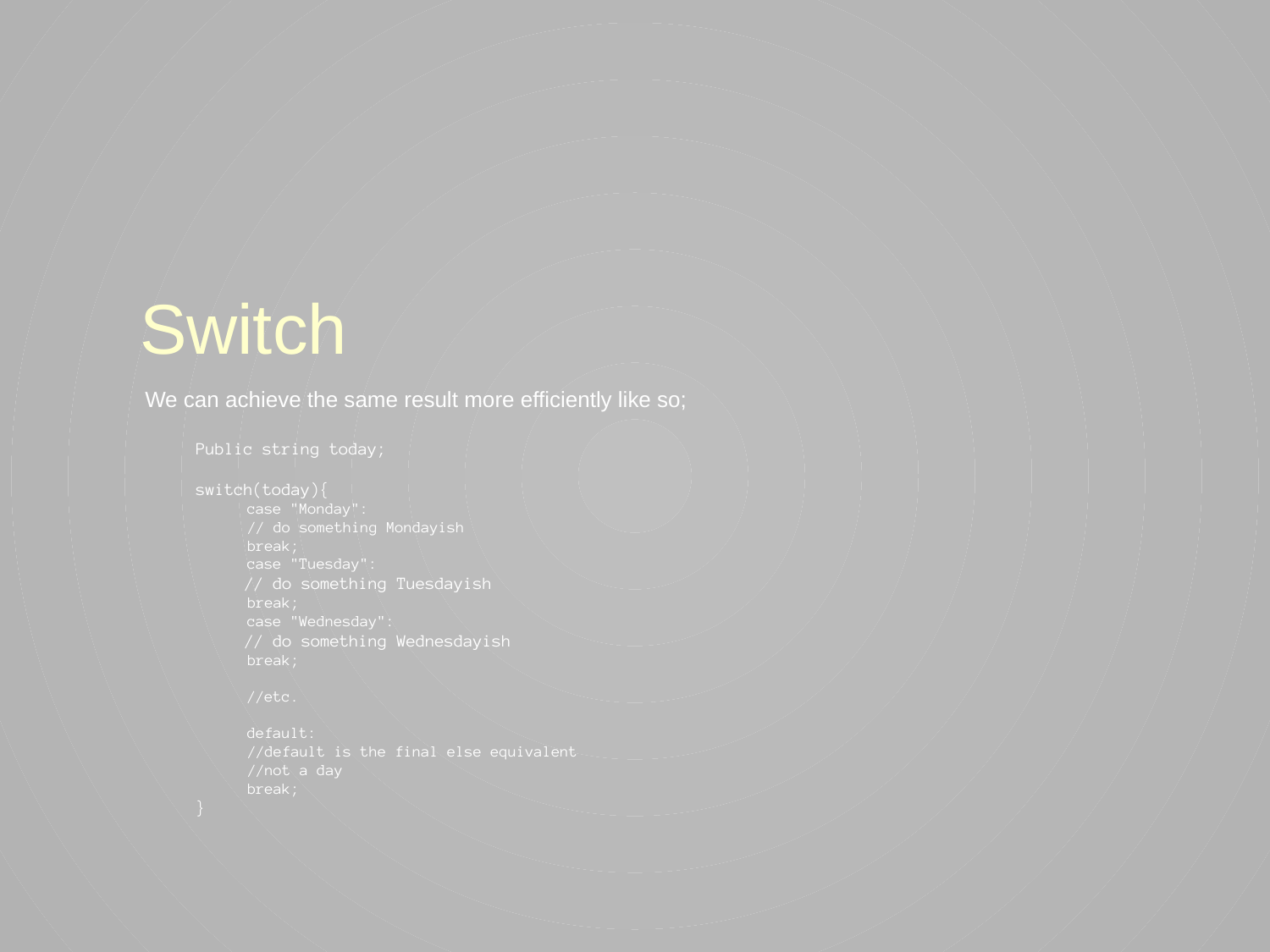

# Switch
We can achieve the same result more efficiently like so;

Public string today;

switch(today){
case "Monday":
	// do something Mondayish
	break;
case "Tuesday":
	     // do something Tuesdayish
	break;
case "Wednesday":
	     // do something Wednesdayish
	break;

//etc.

default:
	//default is the final else equivalent
	//not a day
	break;
}